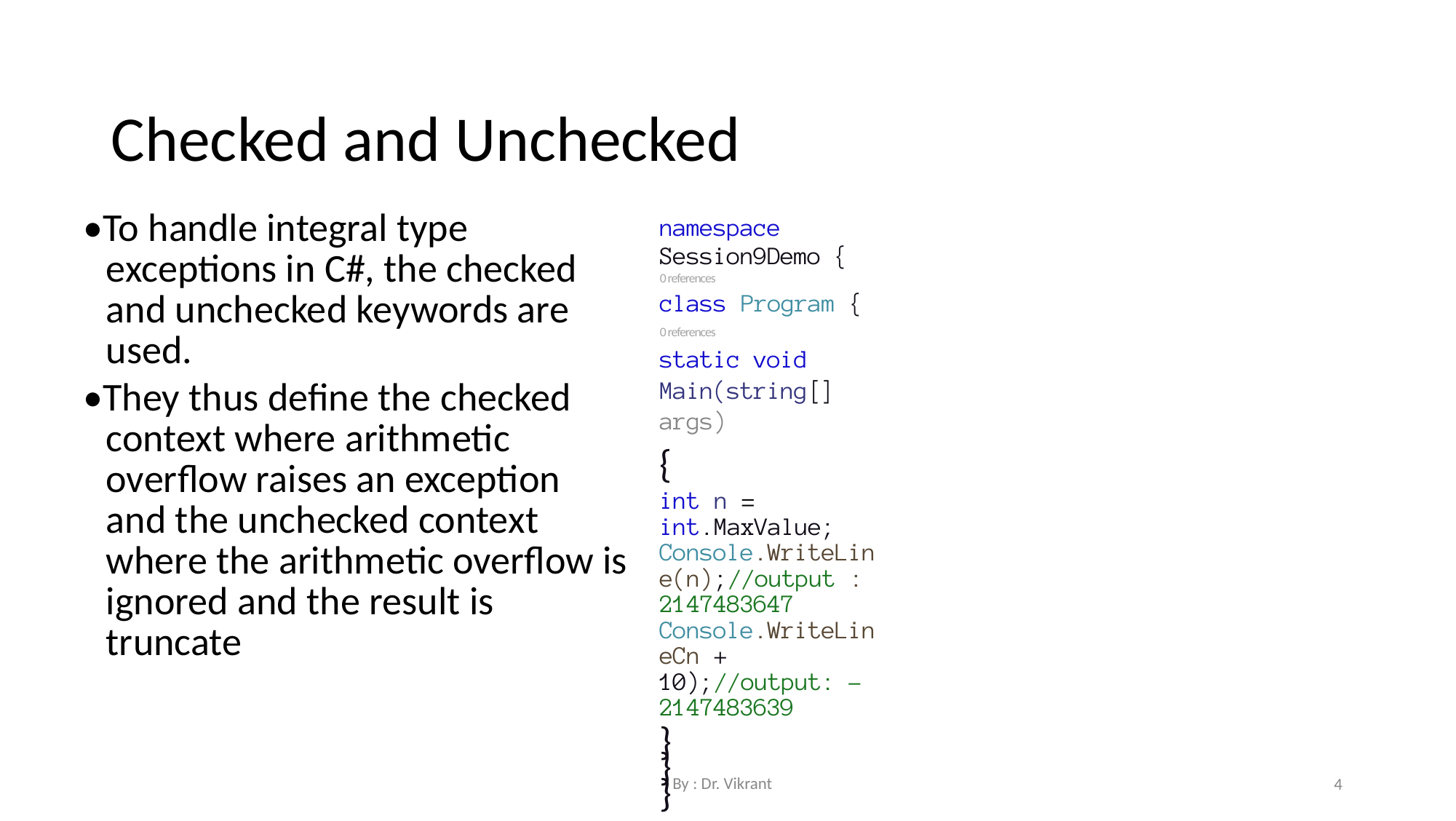

Checked and Unchecked
•To handle integral type exceptions in C#, the checked and unchecked keywords are used.
•They thus define the checked context where arithmetic overflow raises an exception and the unchecked context where the arithmetic overflow is ignored and the result is truncate
namespace Session9Demo {
0 references
class Program {
0 references
static void Main(string[] args)
{
int n = int.MaxValue;
Console.WriteLine(n);//output : 2147483647 Console.WriteLineCn + 10);//output: -2147483639
}
}
}
By : Dr. Vikrant
4